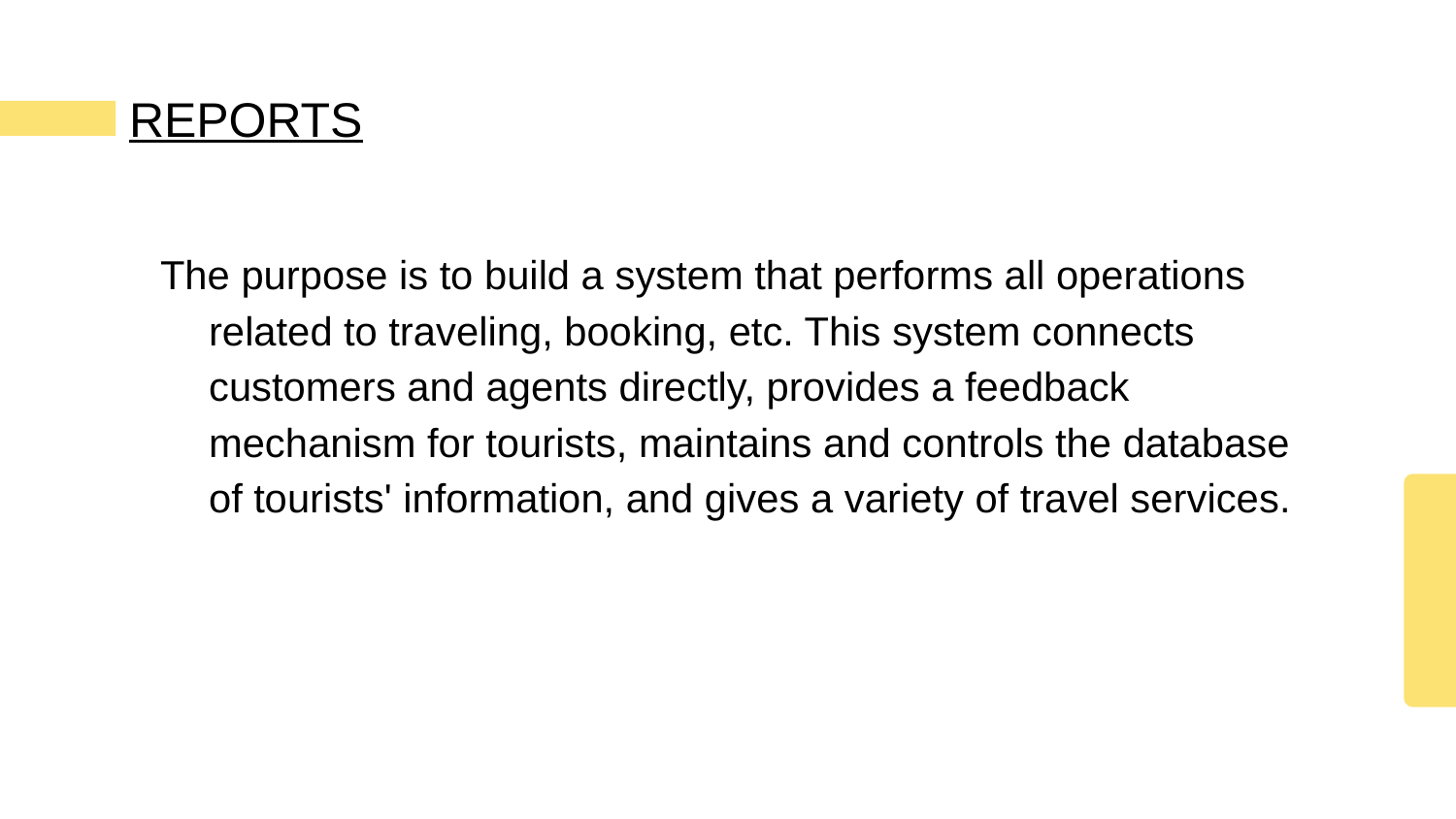

# REPORTS
The purpose is to build a system that performs all operations related to traveling, booking, etc. This system connects customers and agents directly, provides a feedback mechanism for tourists, maintains and controls the database of tourists' information, and gives a variety of travel services.